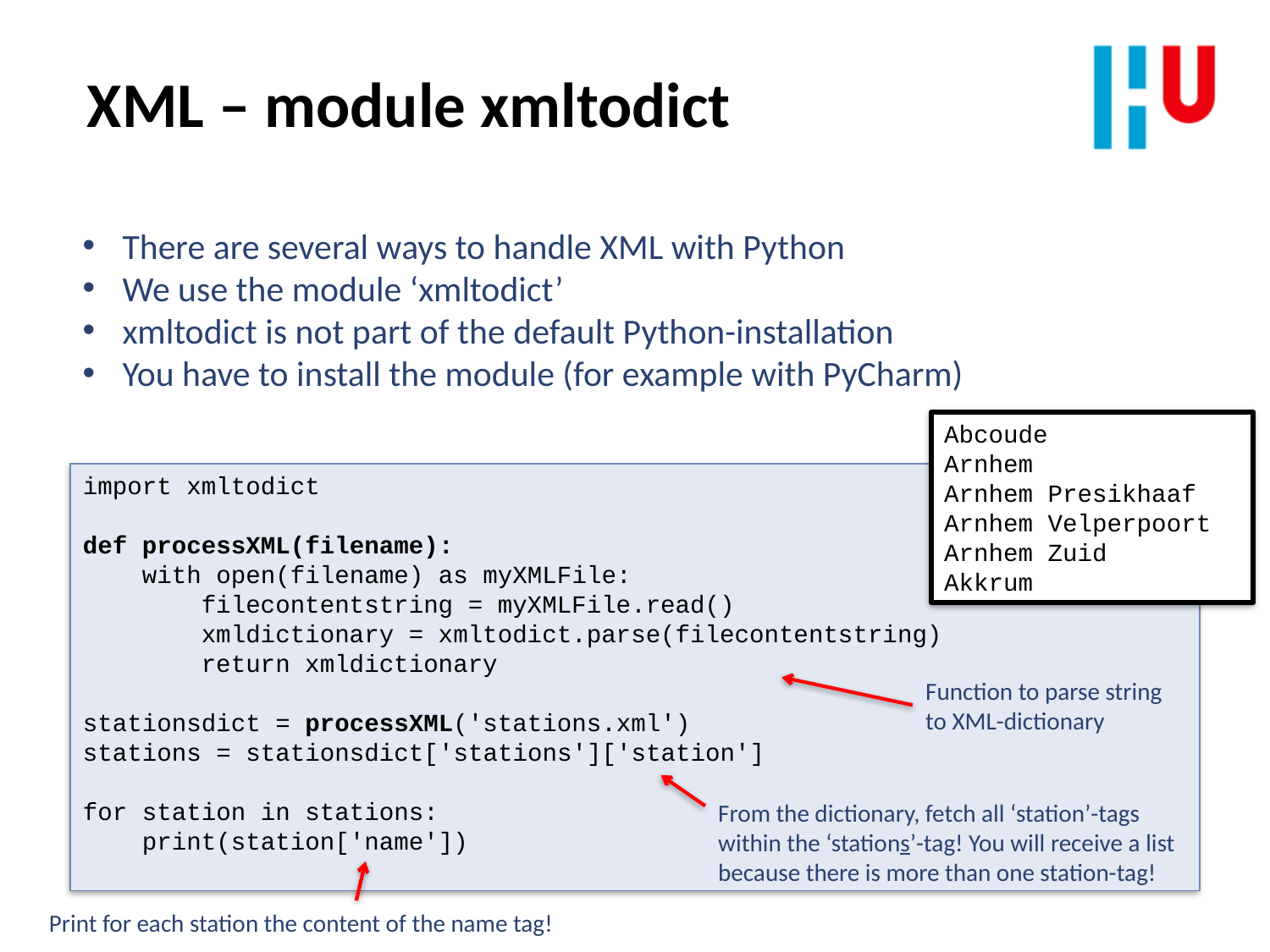

XML – module xmltodict
There are several ways to handle XML with Python
We use the module ‘xmltodict’
xmltodict is not part of the default Python-installation
You have to install the module (for example with PyCharm)
Abcoude
Arnhem
Arnhem Presikhaaf
Arnhem Velperpoort
Arnhem Zuid
Akkrum
import xmltodict

def processXML(filename):
    with open(filename) as myXMLFile:
        filecontentstring = myXMLFile.read()
        xmldictionary = xmltodict.parse(filecontentstring)
        return xmldictionary

stationsdict = processXML('stations.xml')
stations = stationsdict['stations']['station']

for station in stations:
    print(station['name'])

Function to parse string to XML-dictionary
From the dictionary, fetch all ‘station’-tags within the ‘stations’-tag! You will receive a list because there is more than one station-tag!
Print for each station the content of the name tag!